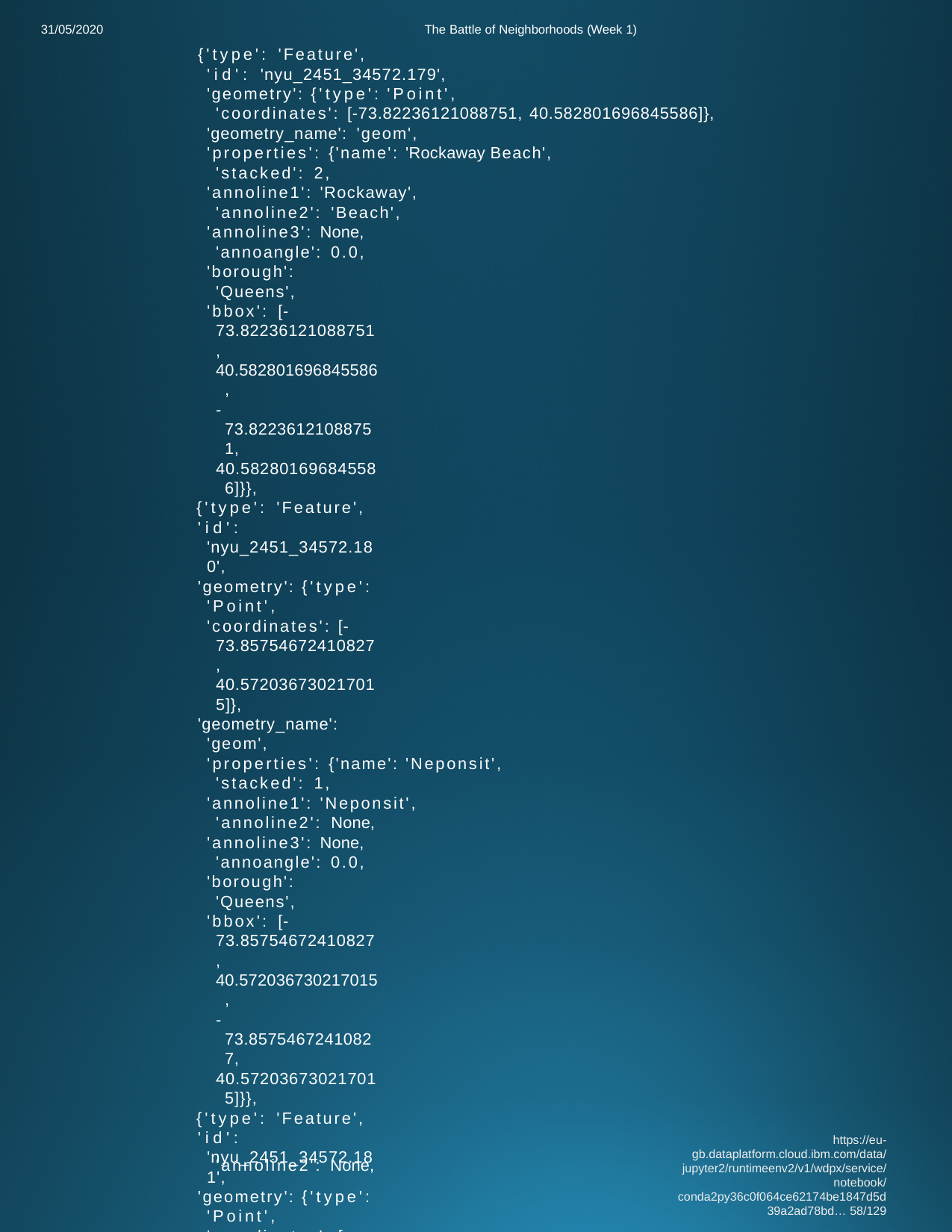

31/05/2020
The Battle of Neighborhoods (Week 1)
{'type': 'Feature',
'id': 'nyu_2451_34572.179',
'geometry': {'type': 'Point',
'coordinates': [-73.82236121088751, 40.582801696845586]},
'geometry_name': 'geom',
'properties': {'name': 'Rockaway Beach',  'stacked': 2,
'annoline1': 'Rockaway',  'annoline2': 'Beach',
'annoline3': None,  'annoangle': 0.0,
'borough': 'Queens',
'bbox': [-73.82236121088751,
40.582801696845586,
-73.82236121088751,
40.582801696845586]}},
{'type': 'Feature',
'id': 'nyu_2451_34572.180',
'geometry': {'type': 'Point',
'coordinates': [-73.85754672410827, 40.572036730217015]},
'geometry_name': 'geom',
'properties': {'name': 'Neponsit',  'stacked': 1,
'annoline1': 'Neponsit',  'annoline2': None,
'annoline3': None,  'annoangle': 0.0,
'borough': 'Queens',
'bbox': [-73.85754672410827,
40.572036730217015,
-73.85754672410827,
40.572036730217015]}},
{'type': 'Feature',
'id': 'nyu_2451_34572.181',
'geometry': {'type': 'Point',
'coordinates': [-73.81276269135866, 40.764126122614066]},
'geometry_name': 'geom',
'properties': {'name': 'Murray Hill',  'stacked': 2,
'annoline1': 'Murray',  'annoline2': 'Hill',
'annoline3': None,  'annoangle': 0.0,
'borough': 'Queens',
'bbox': [-73.81276269135866,
40.764126122614066,
-73.81276269135866,
40.764126122614066]}},
{'type': 'Feature',
'id': 'nyu_2451_34572.182',
'geometry': {'type': 'Point',
'coordinates': [-73.70884705889246, 40.741378421945434]},
'geometry_name': 'geom',
'properties': {'name': 'Floral Park',  'stacked': 1,
'annoline1': 'Floral Park',
https://eu-gb.dataplatform.cloud.ibm.com/data/jupyter2/runtimeenv2/v1/wdpx/service/notebook/conda2py36c0f064ce62174be1847d5d39a2ad78bd… 58/129
'annoline2': None,